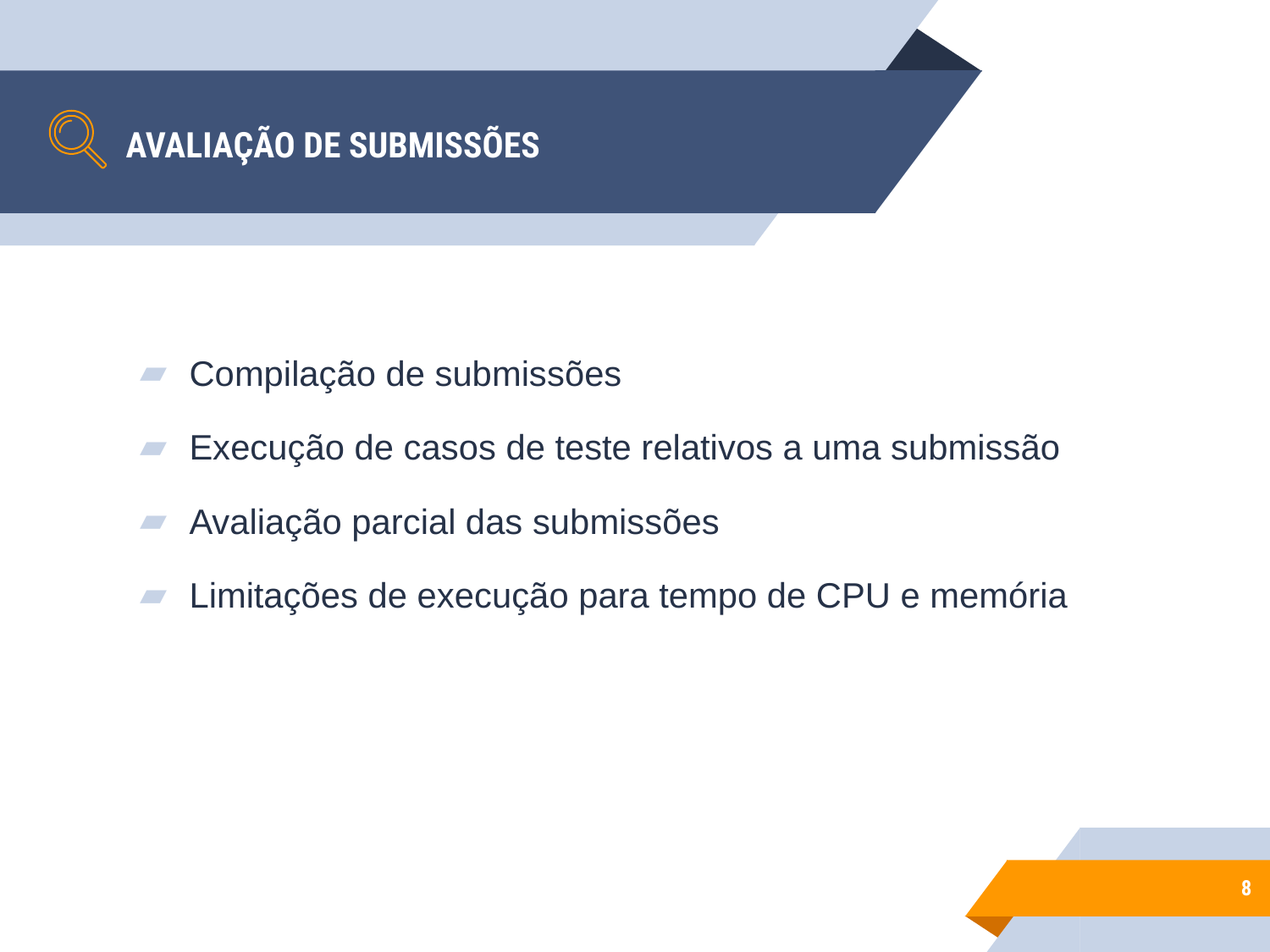

# AVALIAÇÃO DE SUBMISSÕES

Compilação de submissões
Execução de casos de teste relativos a uma submissão
Avaliação parcial das submissões
Limitações de execução para tempo de CPU e memória

8